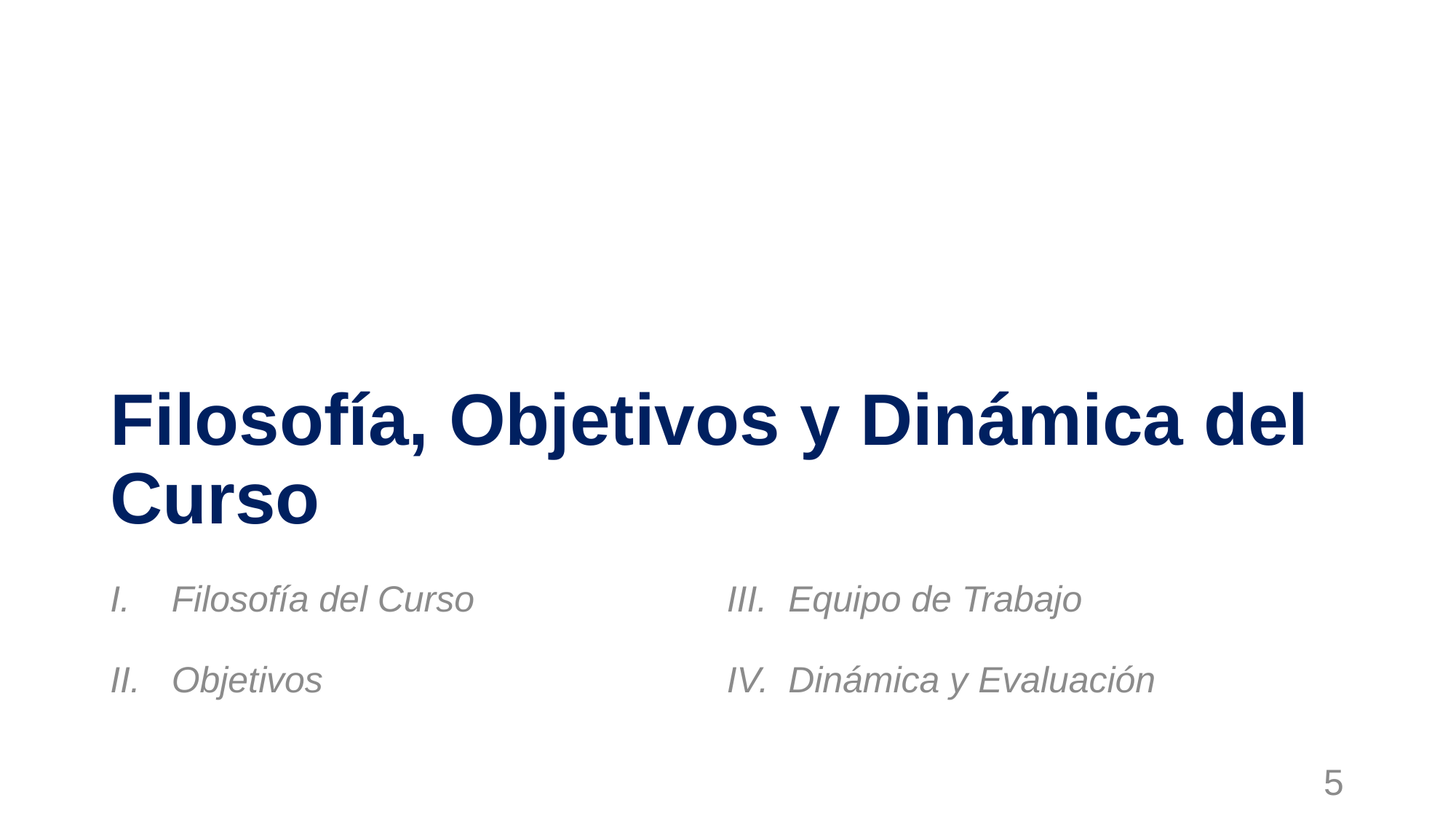

# Filosofía, Objetivos y Dinámica del Curso
Filosofía del Curso
Objetivos
Equipo de Trabajo
Dinámica y Evaluación
5